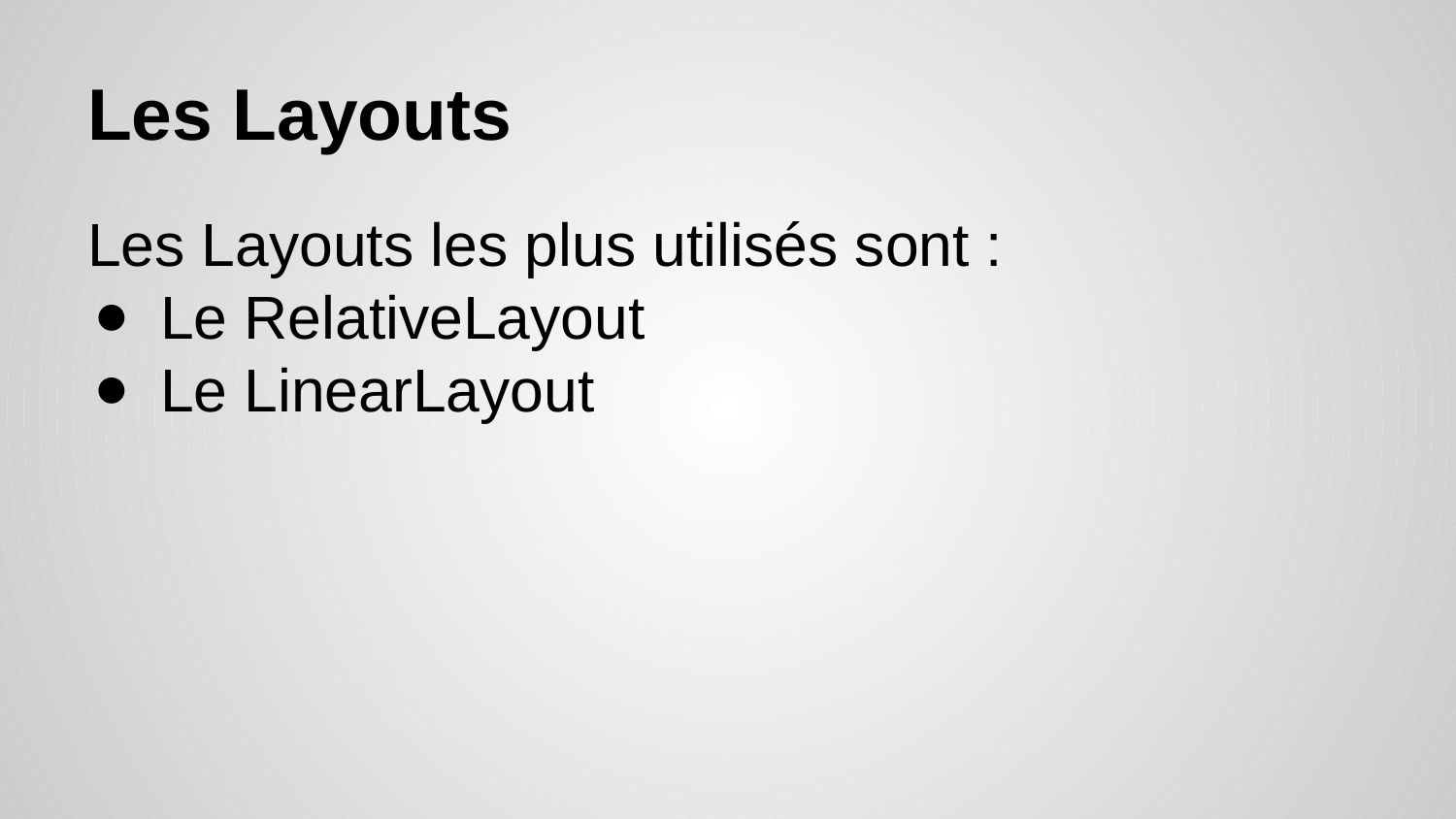

# Les Layouts
Les Layouts les plus utilisés sont :
Le RelativeLayout
Le LinearLayout